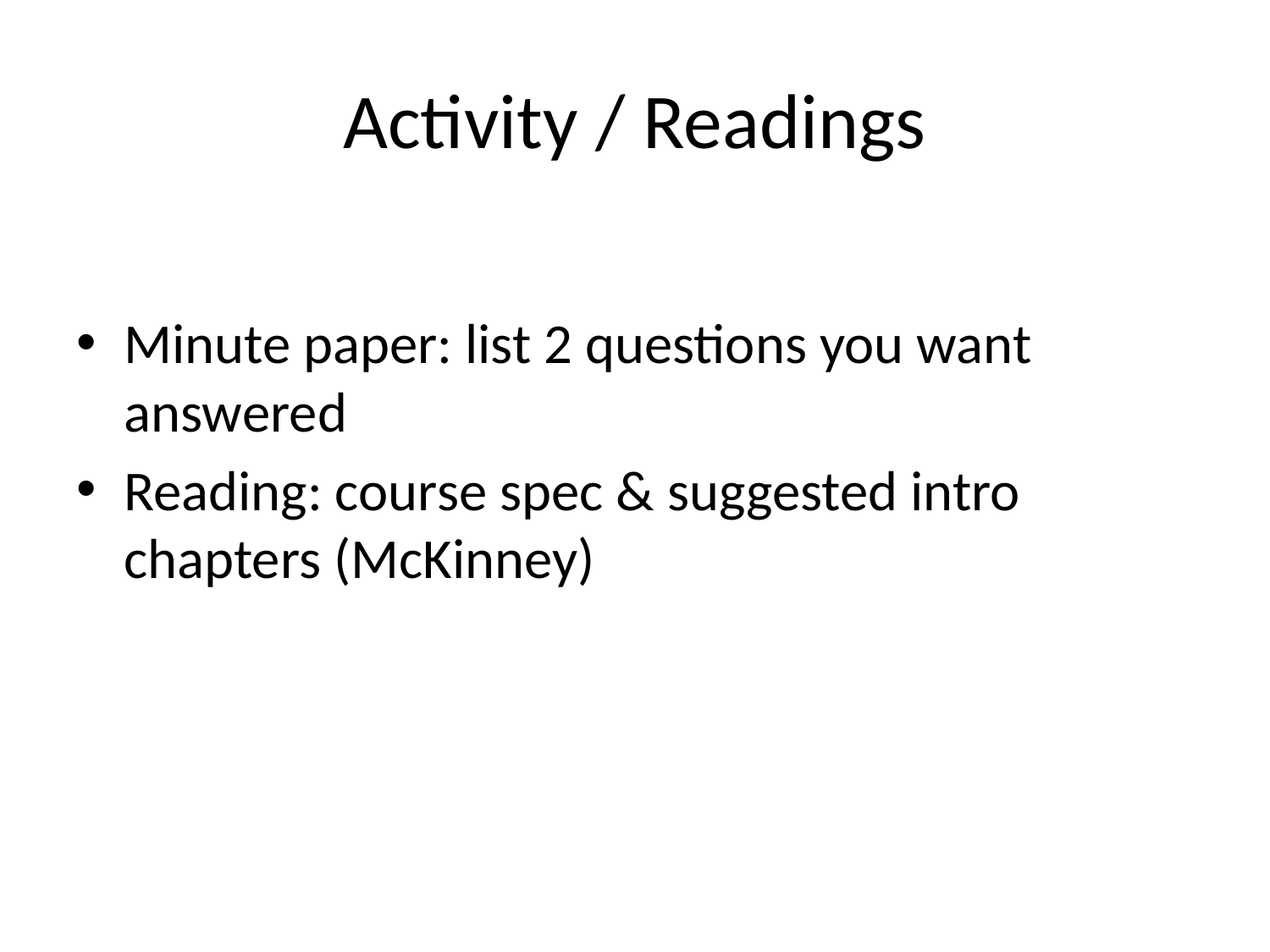

# Activity / Readings

Minute paper: list 2 questions you want answered
Reading: course spec & suggested intro chapters (McKinney)